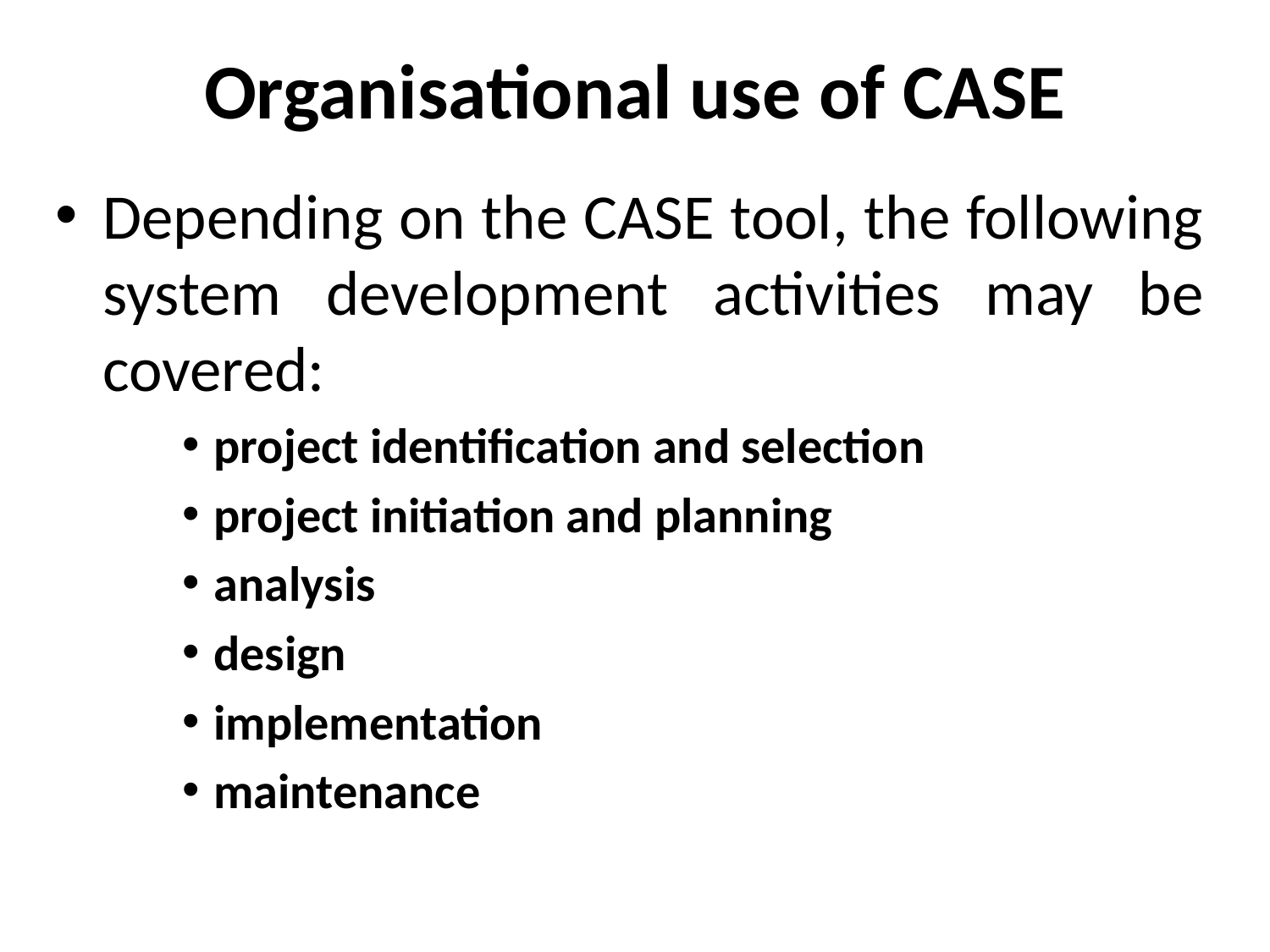

# Organisational use of CASE
Depending on the CASE tool, the following system development activities may be covered:
project identification and selection
project initiation and planning
analysis
design
implementation
maintenance